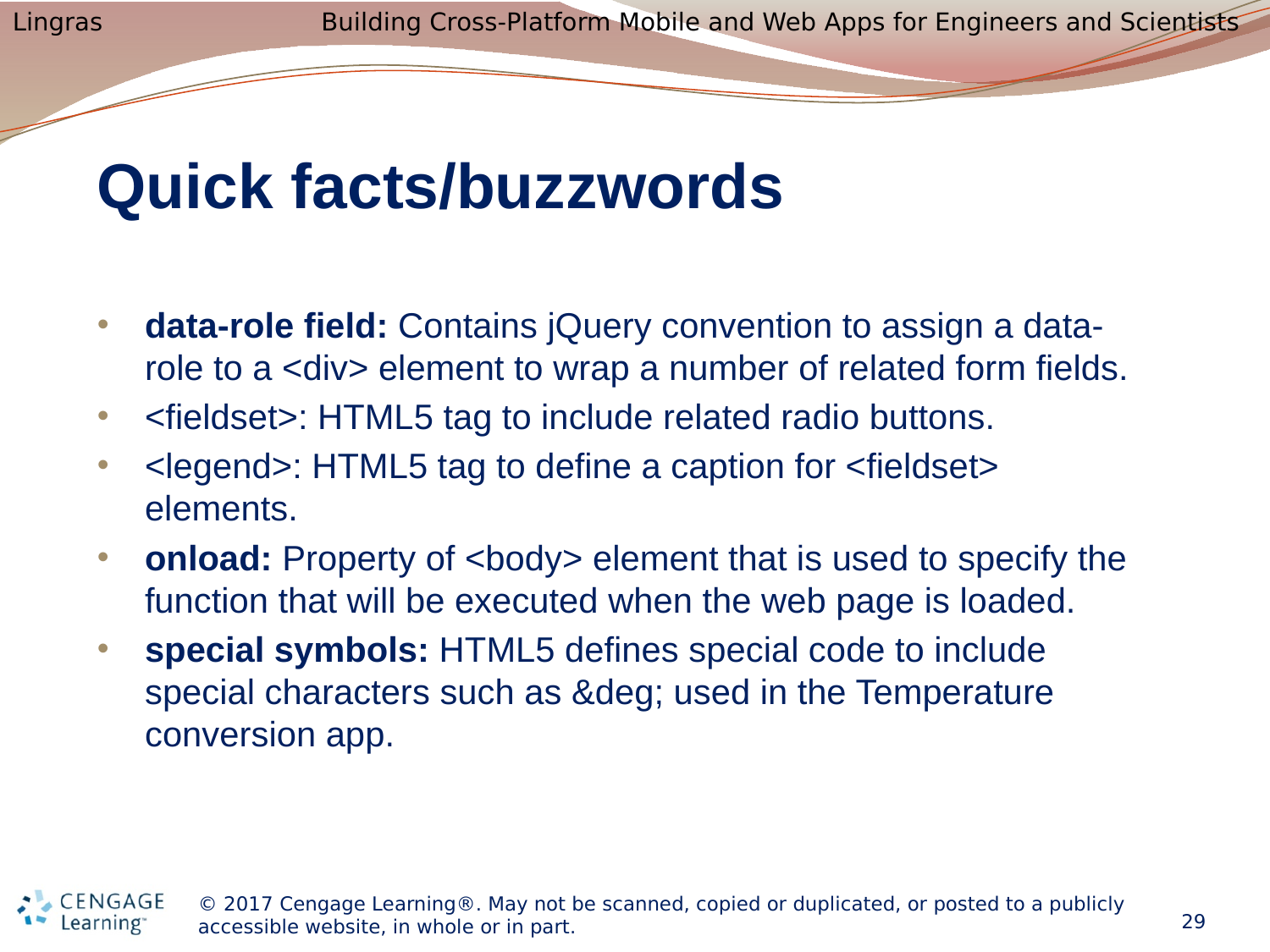

# Quick facts/buzzwords
data-role field: Contains jQuery convention to assign a data-role to a <div> element to wrap a number of related form fields.
<fieldset>: HTML5 tag to include related radio buttons.
<legend>: HTML5 tag to define a caption for <fieldset> elements.
onload: Property of <body> element that is used to specify the function that will be executed when the web page is loaded.
special symbols: HTML5 defines special code to include special characters such as &deg; used in the Temperature conversion app.

29
© 2017 Cengage Learning®. May not be scanned, copied or duplicated, or posted to a publicly accessible website, in whole or in part.